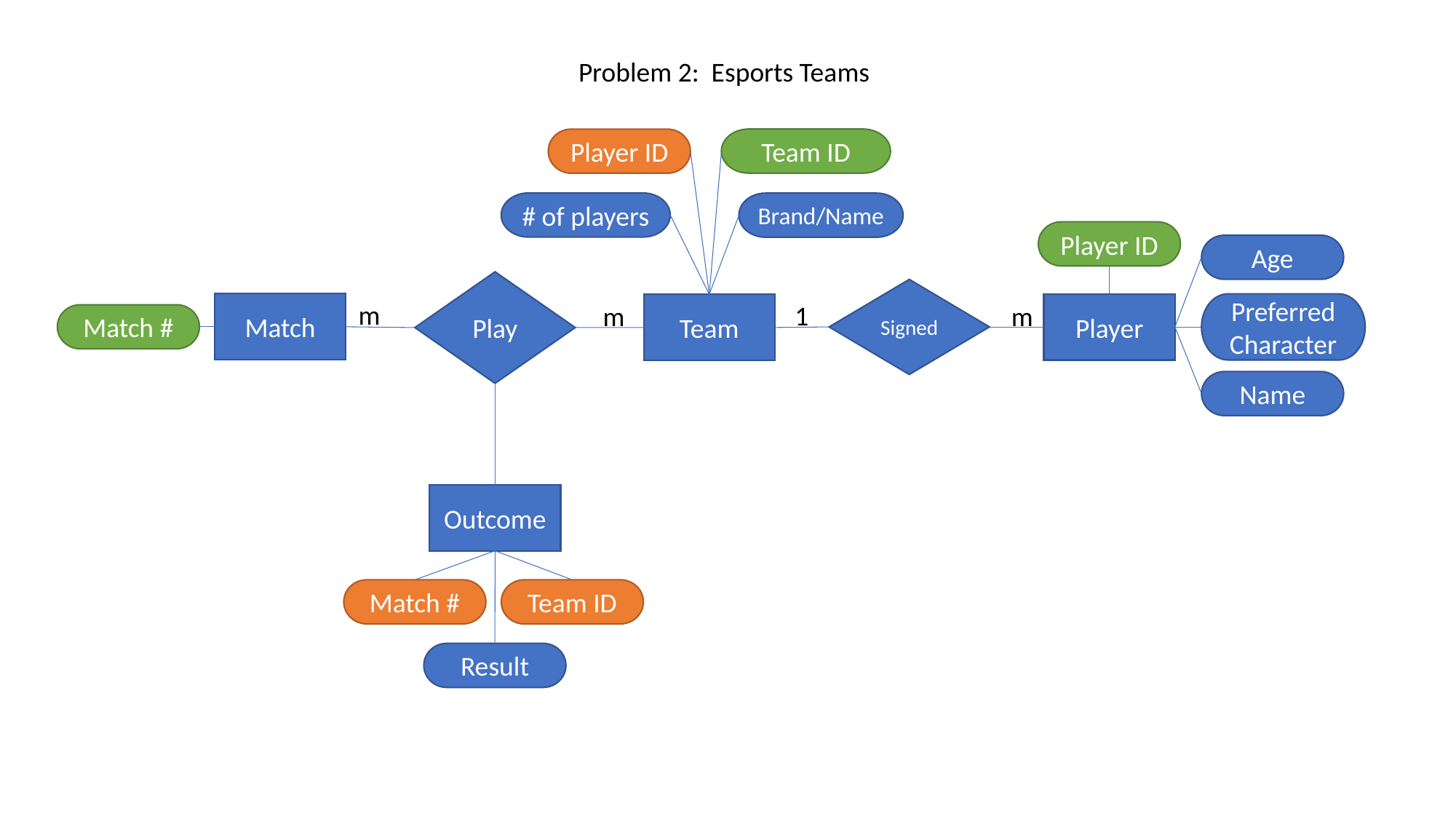

Problem 2:  Esports Teams
Team ID
Player ID
# of players
Brand/Name
Player ID
Age
Play
Signed
m
1
Match
m
m
Player
Preferred Character
Team
Match #
Name
Outcome
Match #
Team ID
Result